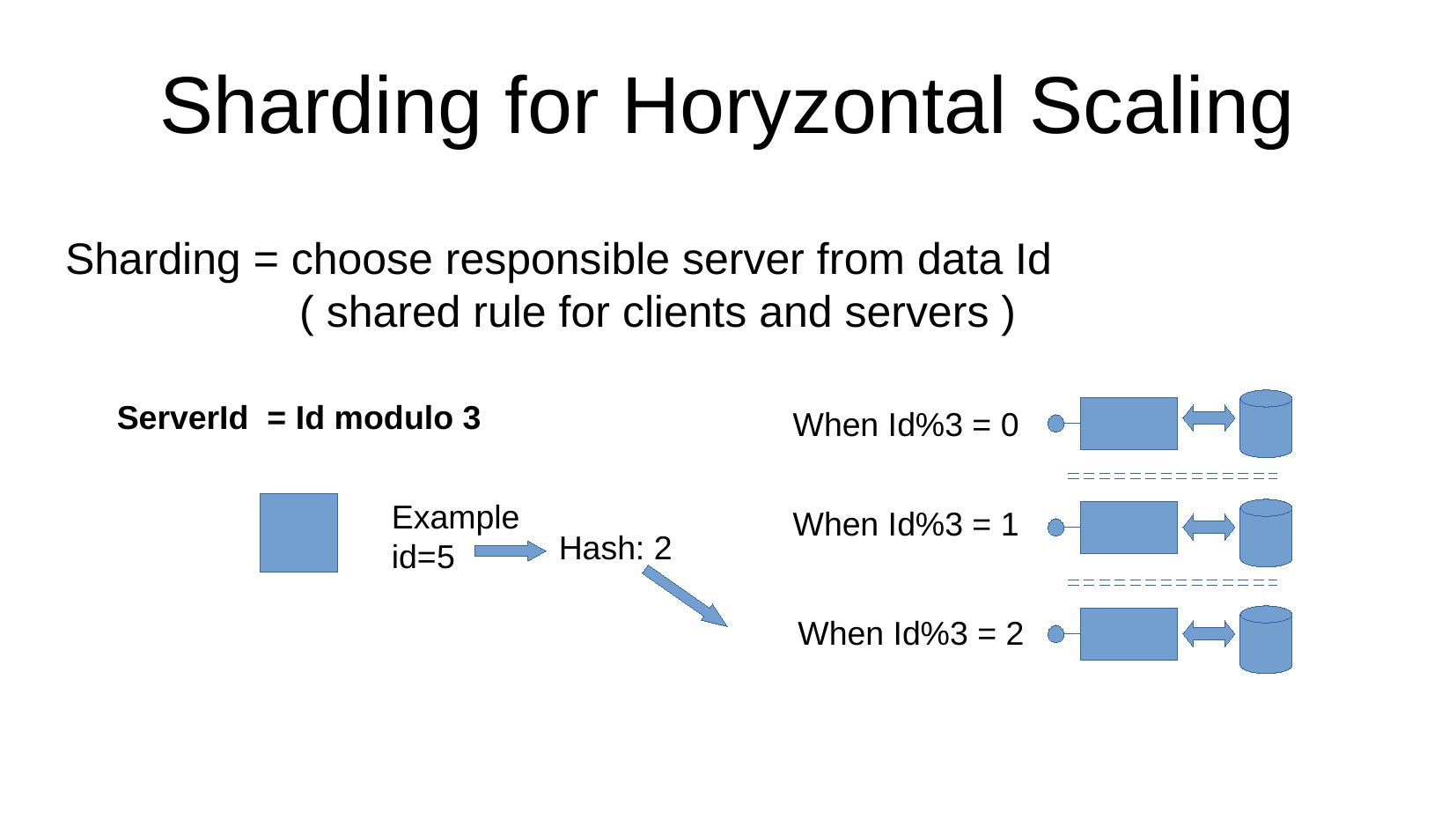

Sharding for Horyzontal Scaling
Sharding = choose responsible server from data Id
                   ( shared rule for clients and servers )
ServerId  = Id modulo 3

When Id%3 = 0

Example
id=5

When Id%3 = 1

Hash: 2

When Id%3 = 2